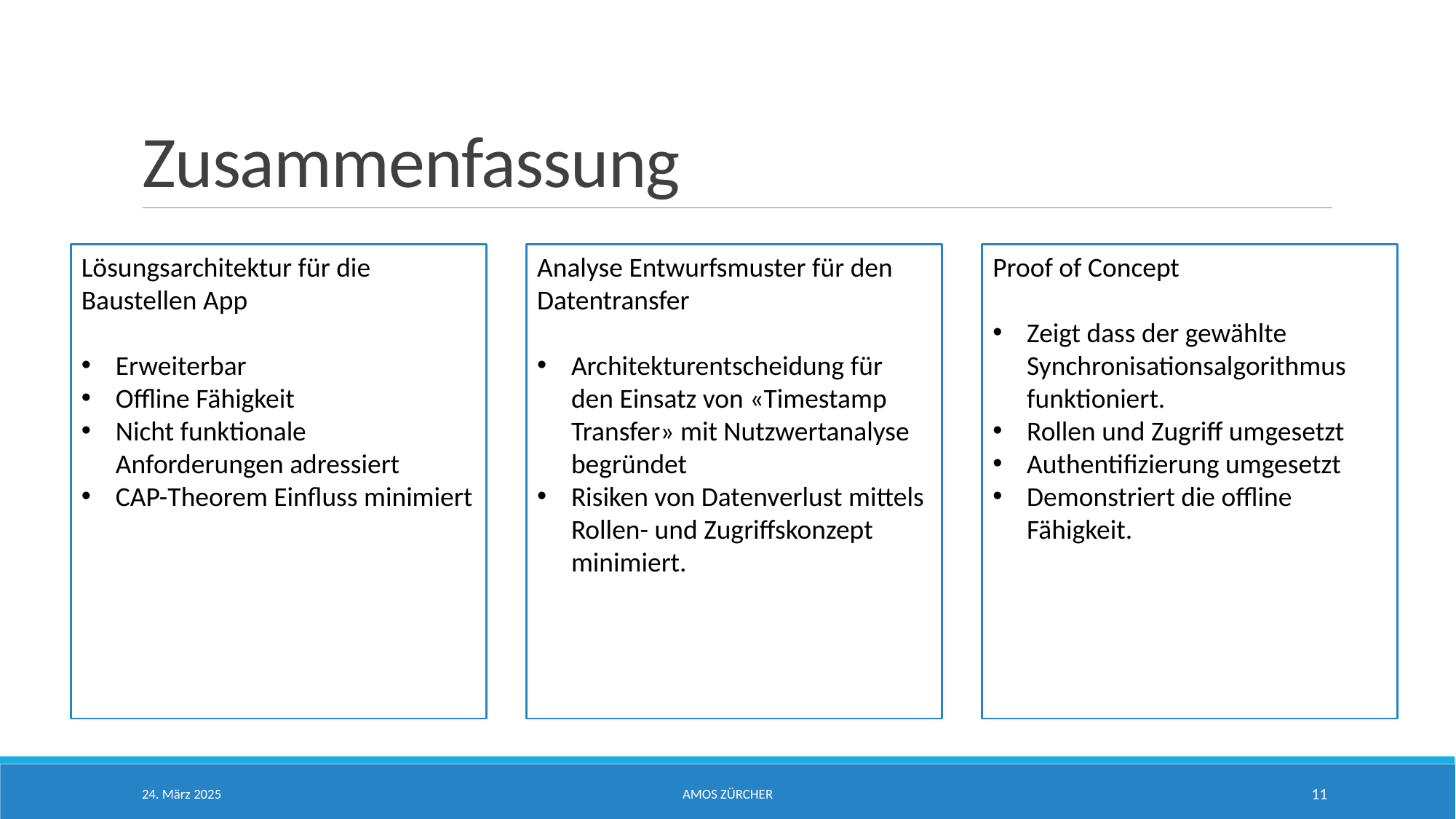

# Zusammenfassung
Lösungsarchitektur für die Baustellen App

Erweiterbar
Offline Fähigkeit
Nicht funktionale Anforderungen adressiert
CAP-Theorem Einfluss minimiert

Analyse Entwurfsmuster für den Datentransfer

Architekturentscheidung für den Einsatz von «Timestamp Transfer» mit Nutzwertanalyse begründet
Risiken von Datenverlust mittels Rollen- und Zugriffskonzept minimiert.
Proof of Concept

Zeigt dass der gewählte Synchronisationsalgorithmus funktioniert.
Rollen und Zugriff umgesetzt
Authentifizierung umgesetzt
Demonstriert die offline Fähigkeit.
24. März 2025
Amos Zürcher
11